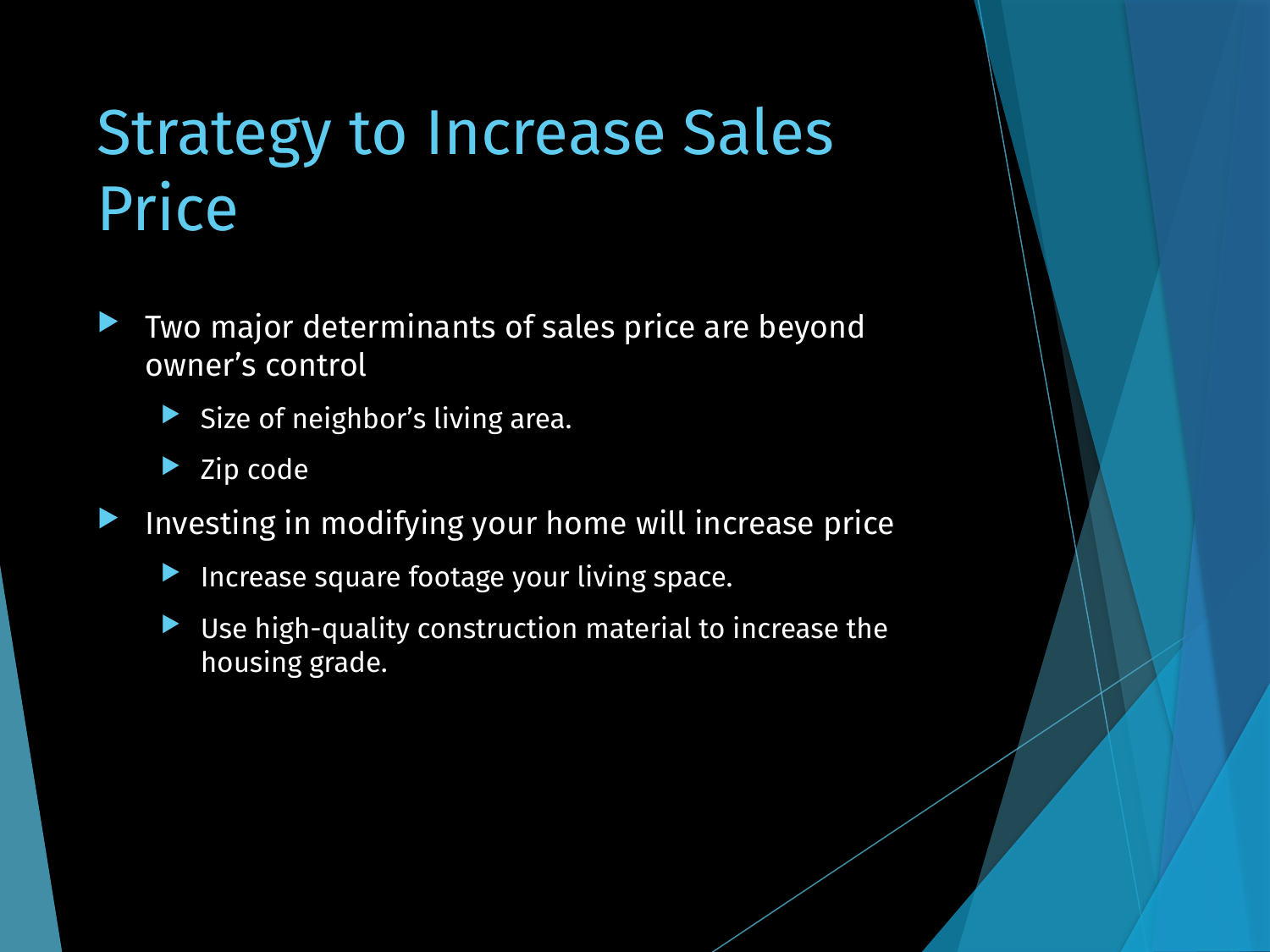

# Strategy to Increase Sales Price
Two major determinants of sales price are beyond owner’s control
Size of neighbor’s living area.
Zip code
Investing in modifying your home will increase price
Increase square footage your living space.
Use high-quality construction material to increase the housing grade.